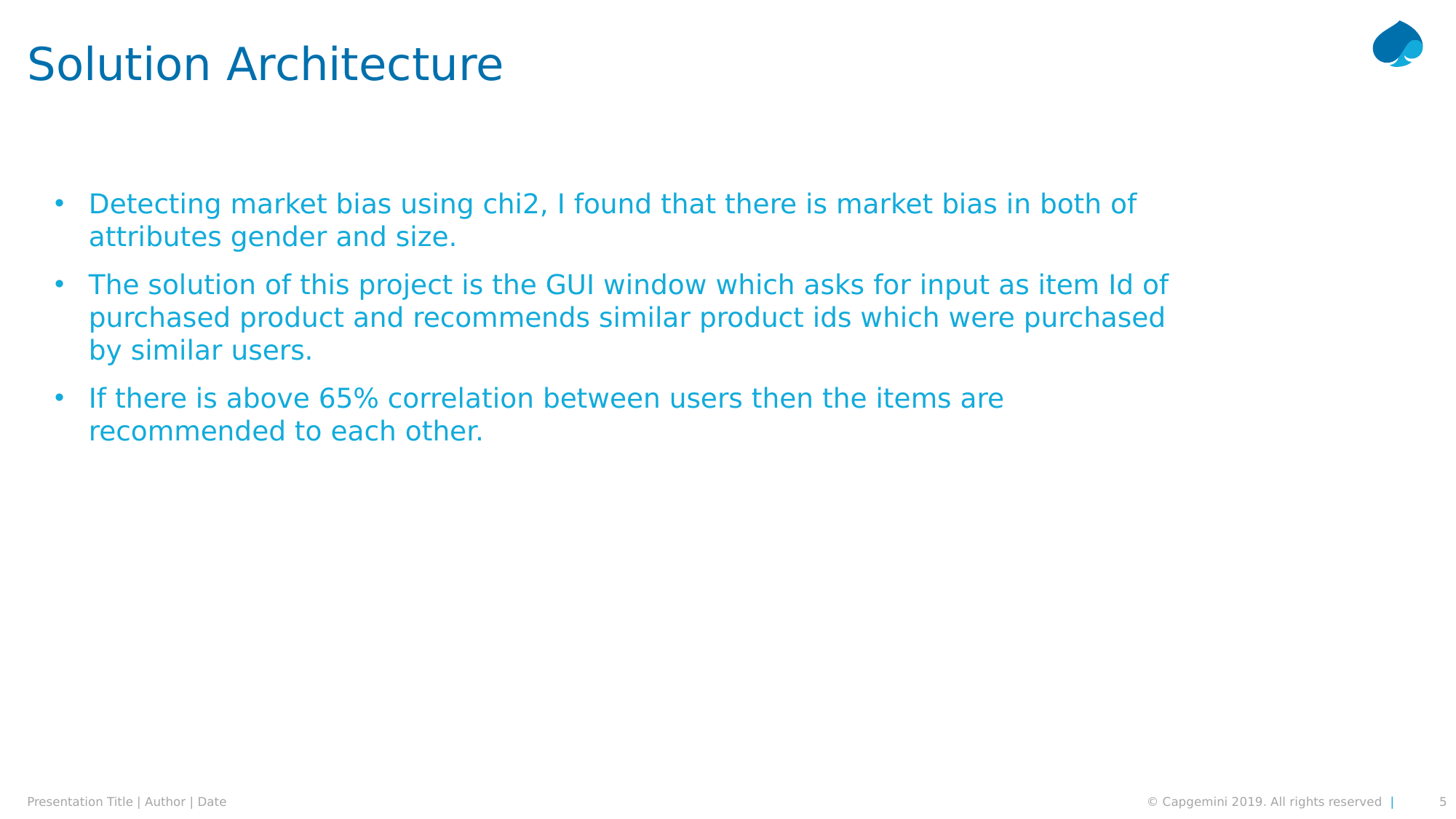

# Solution Architecture

Detecting market bias using chi2, I found that there is market bias in both of attributes gender and size.
The solution of this project is the GUI window which asks for input as item Id of purchased product and recommends similar product ids which were purchased by similar users.
If there is above 65% correlation between users then the items are recommended to each other.